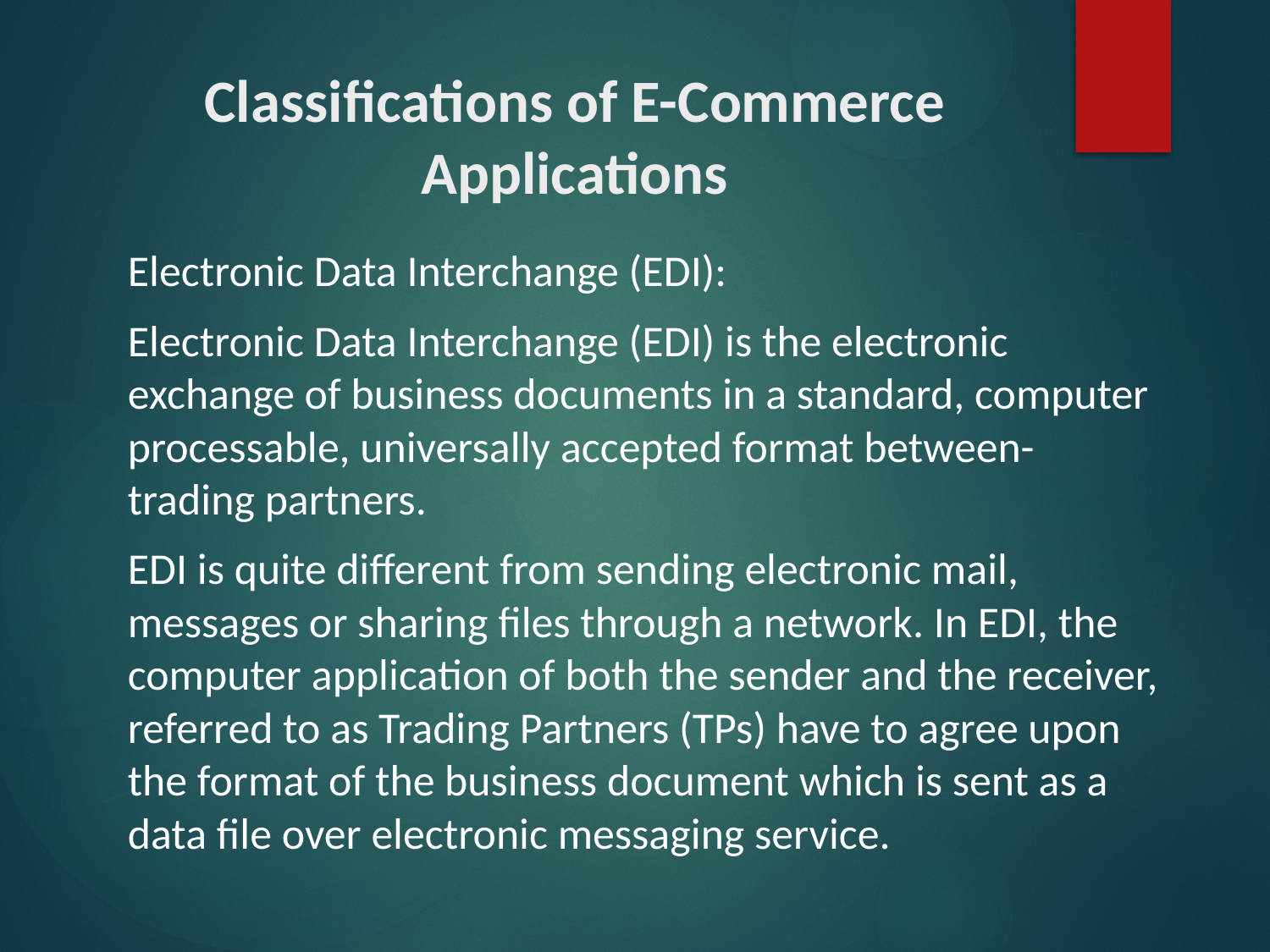

# Classifications of E-Commerce Applications
Electronic Data Interchange (EDI):
Electronic Data Interchange (EDI) is the electronic exchange of business documents in a standard, computer processable, universally accepted format between-trading partners.
EDI is quite different from sending electronic mail, messages or sharing files through a network. In EDI, the computer application of both the sender and the receiver, referred to as Trading Partners (TPs) have to agree upon the format of the business document which is sent as a data file over electronic messaging service.